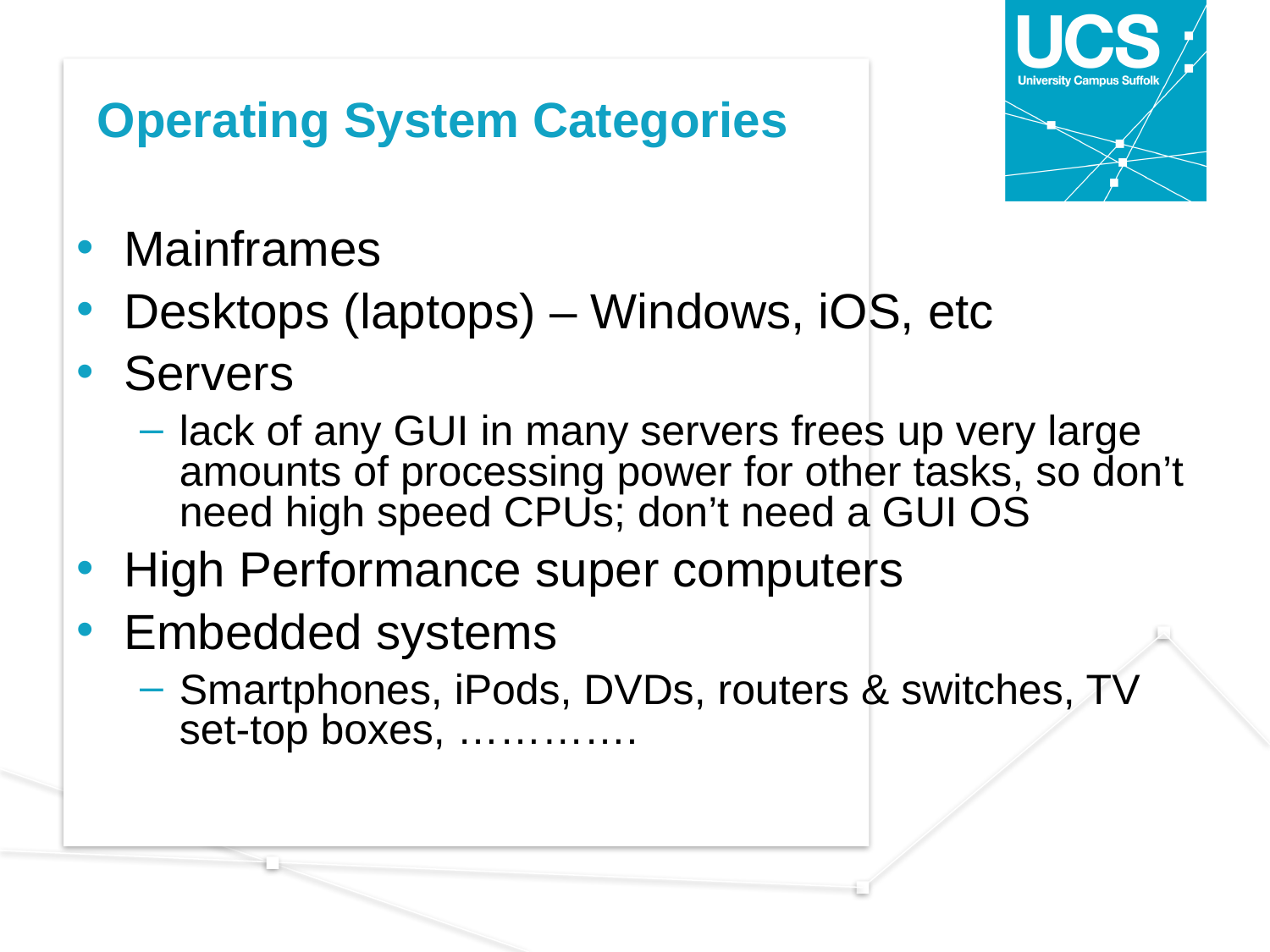

# Operating System Categories
Mainframes
Desktops (laptops) – Windows, iOS, etc
Servers
lack of any GUI in many servers frees up very large amounts of processing power for other tasks, so don’t need high speed CPUs; don’t need a GUI OS
High Performance super computers
Embedded systems
Smartphones, iPods, DVDs, routers & switches, TV set-top boxes, ………….